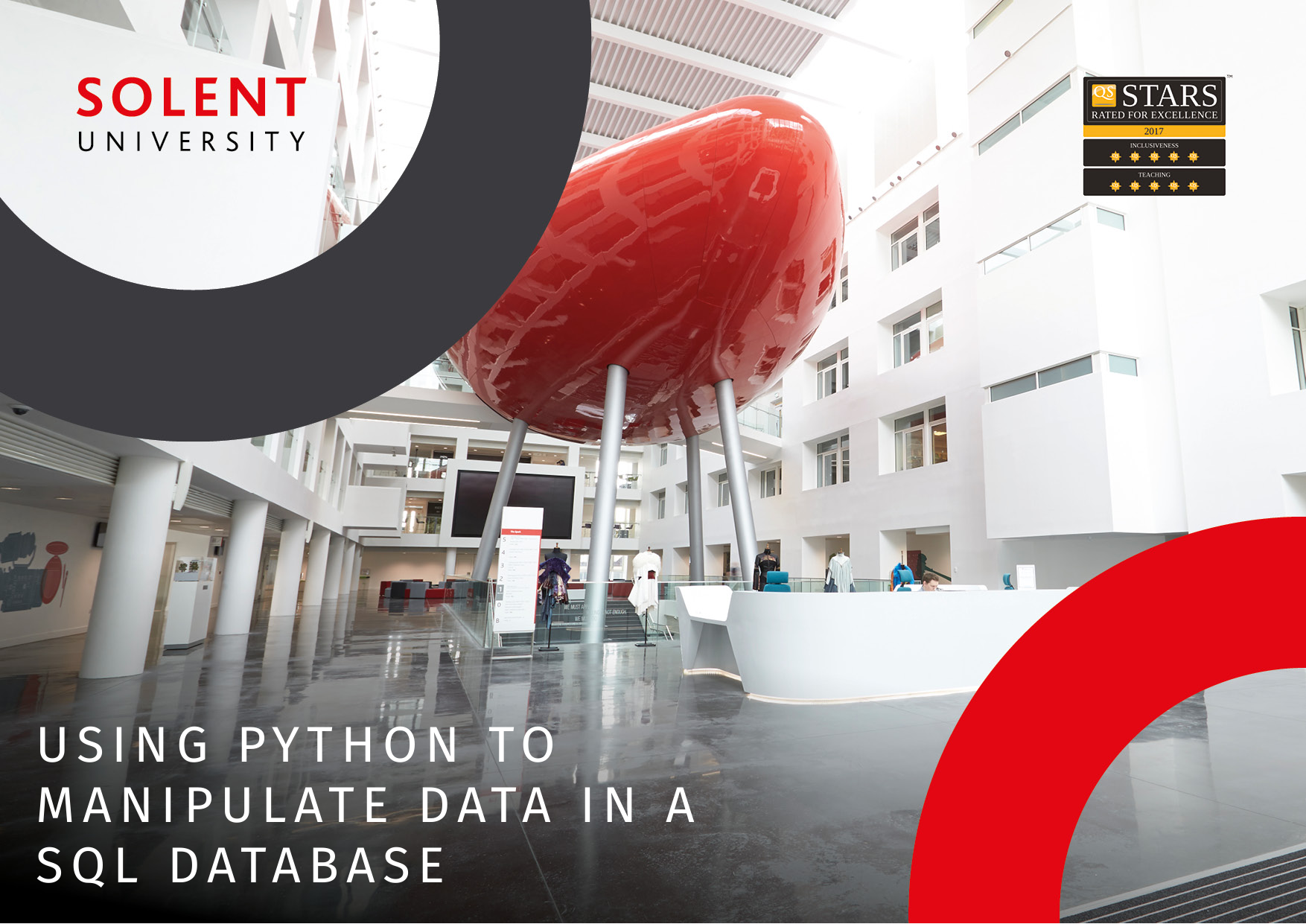

# Using Python to manipulate data in a sql database